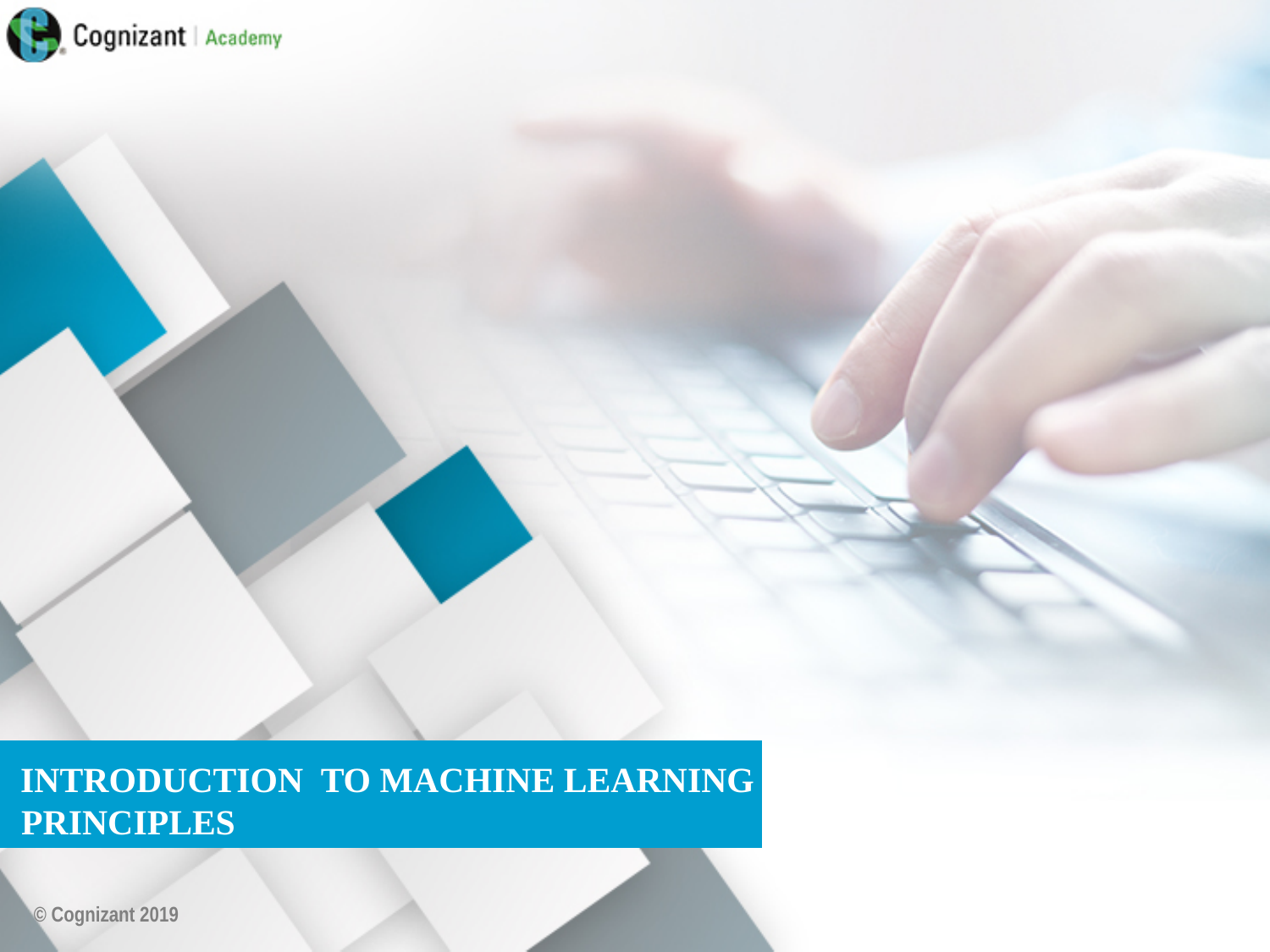

INTRODUCTION  TO MACHINE LEARNING &
 PRINCIPLES
© Cognizant 2019
4